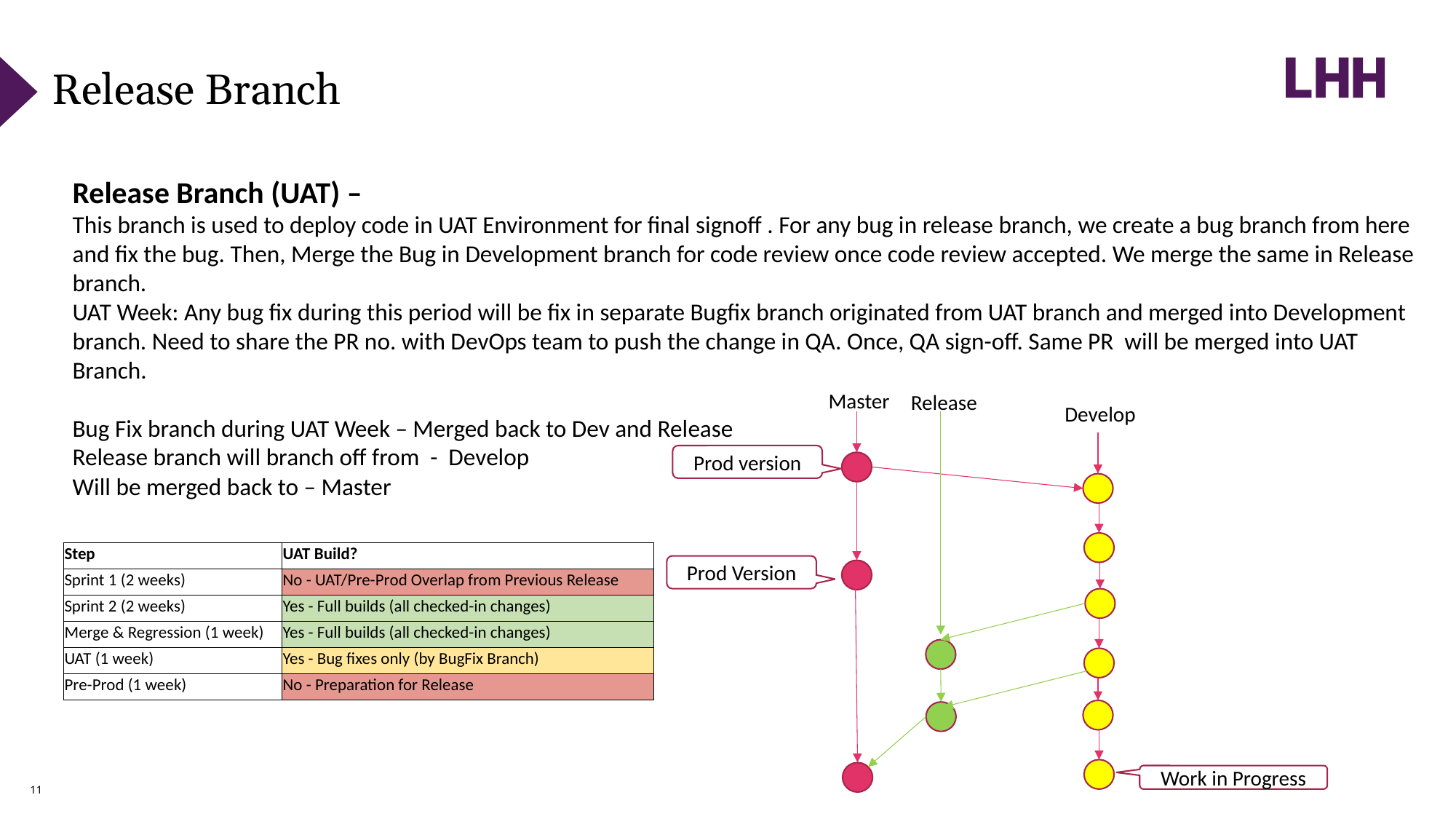

Release Branch
Release Branch (UAT) –
This branch is used to deploy code in UAT Environment for final signoff . For any bug in release branch, we create a bug branch from here and fix the bug. Then, Merge the Bug in Development branch for code review once code review accepted. We merge the same in Release branch.
UAT Week: Any bug fix during this period will be fix in separate Bugfix branch originated from UAT branch and merged into Development branch. Need to share the PR no. with DevOps team to push the change in QA. Once, QA sign-off. Same PR  will be merged into UAT Branch.

Bug Fix branch during UAT Week – Merged back to Dev and Release
Release branch will branch off from  -  Develop
Will be merged back to – Master
Master
Release
Prod version
Develop

Prod Version
| Step | UAT Build? |
| --- | --- |
| Sprint 1 (2 weeks) | No - UAT/Pre-Prod Overlap from Previous Release |
| Sprint 2 (2 weeks) | Yes - Full builds (all checked-in changes) |
| Merge & Regression (1 week) | Yes - Full builds (all checked-in changes) |
| UAT (1 week) | Yes - Bug fixes only (by BugFix Branch) |
| Pre-Prod (1 week) | No - Preparation for Release |

Work in Progress